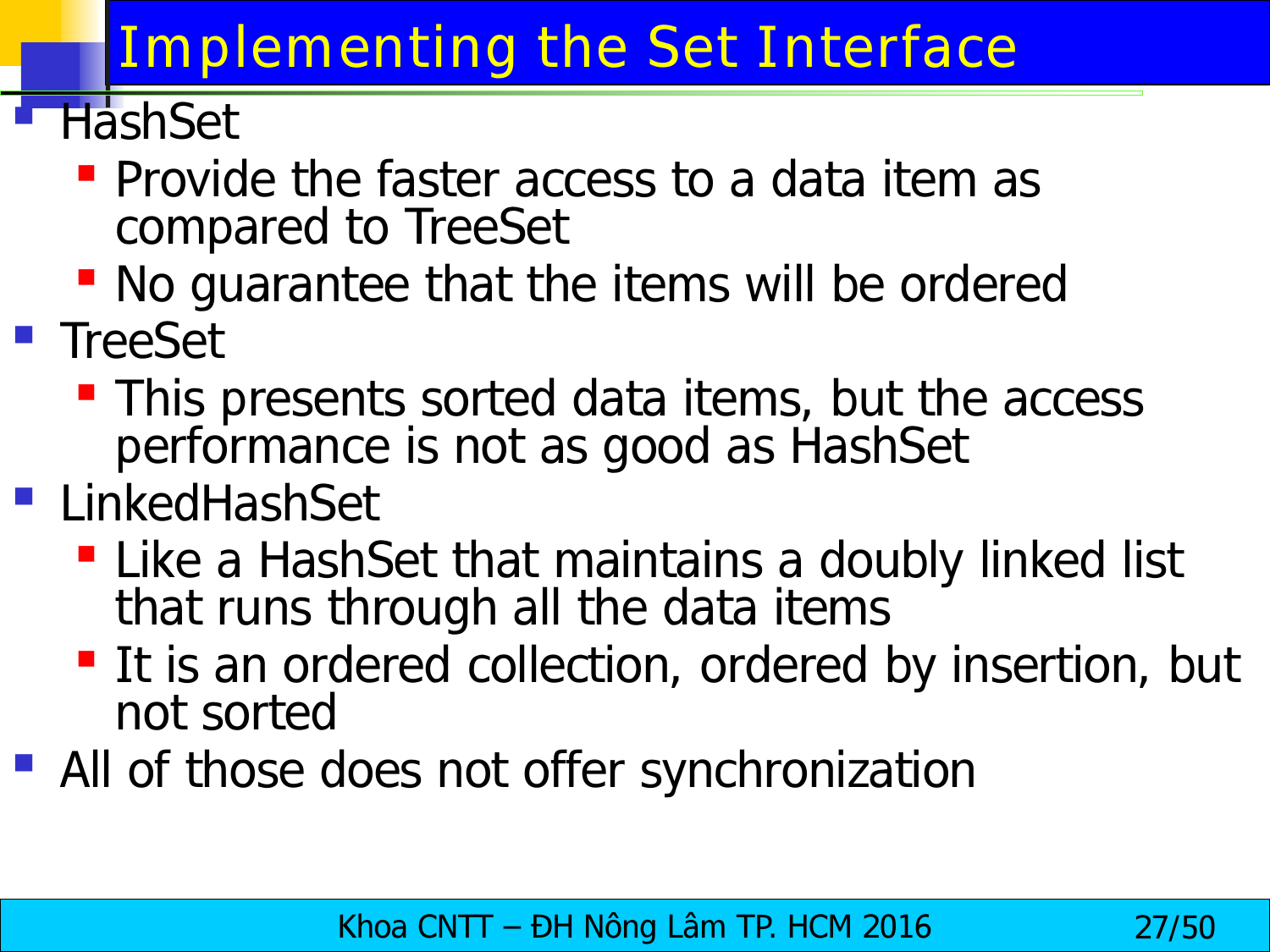

# Implementing the Set Interface
HashSet
Provide the faster access to a data item as compared to TreeSet
No guarantee that the items will be ordered
TreeSet
This presents sorted data items, but the access performance is not as good as HashSet
LinkedHashSet
Like a HashSet that maintains a doubly linked list that runs through all the data items
It is an ordered collection, ordered by insertion, but not sorted
All of those does not offer synchronization